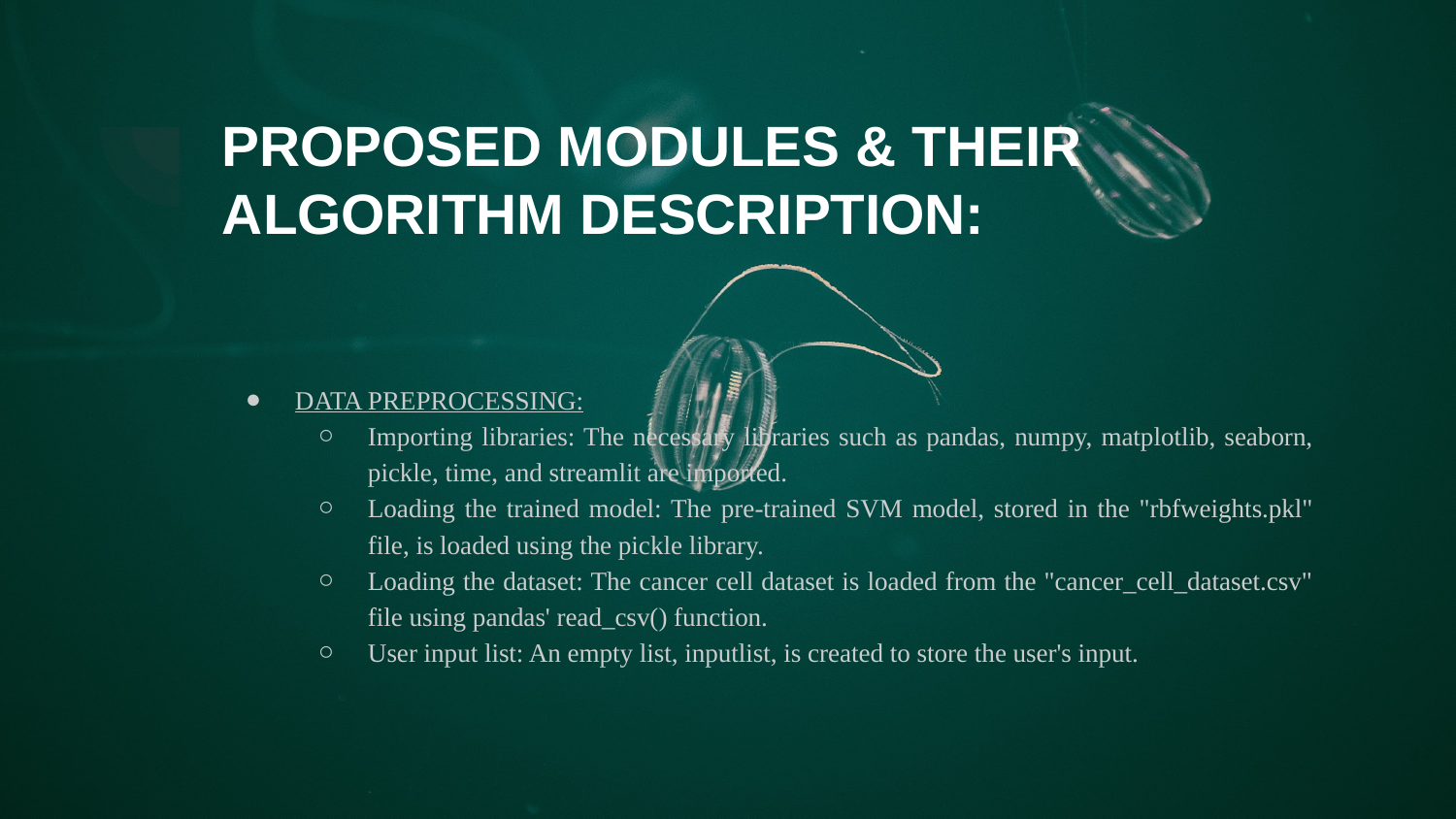

# PROPOSED MODULES & THEIR ALGORITHM DESCRIPTION:
DATA PREPROCESSING:
Importing libraries: The necessary libraries such as pandas, numpy, matplotlib, seaborn, pickle, time, and streamlit are imported.
Loading the trained model: The pre-trained SVM model, stored in the "rbfweights.pkl" file, is loaded using the pickle library.
Loading the dataset: The cancer cell dataset is loaded from the "cancer_cell_dataset.csv" file using pandas' read_csv() function.
User input list: An empty list, inputlist, is created to store the user's input.